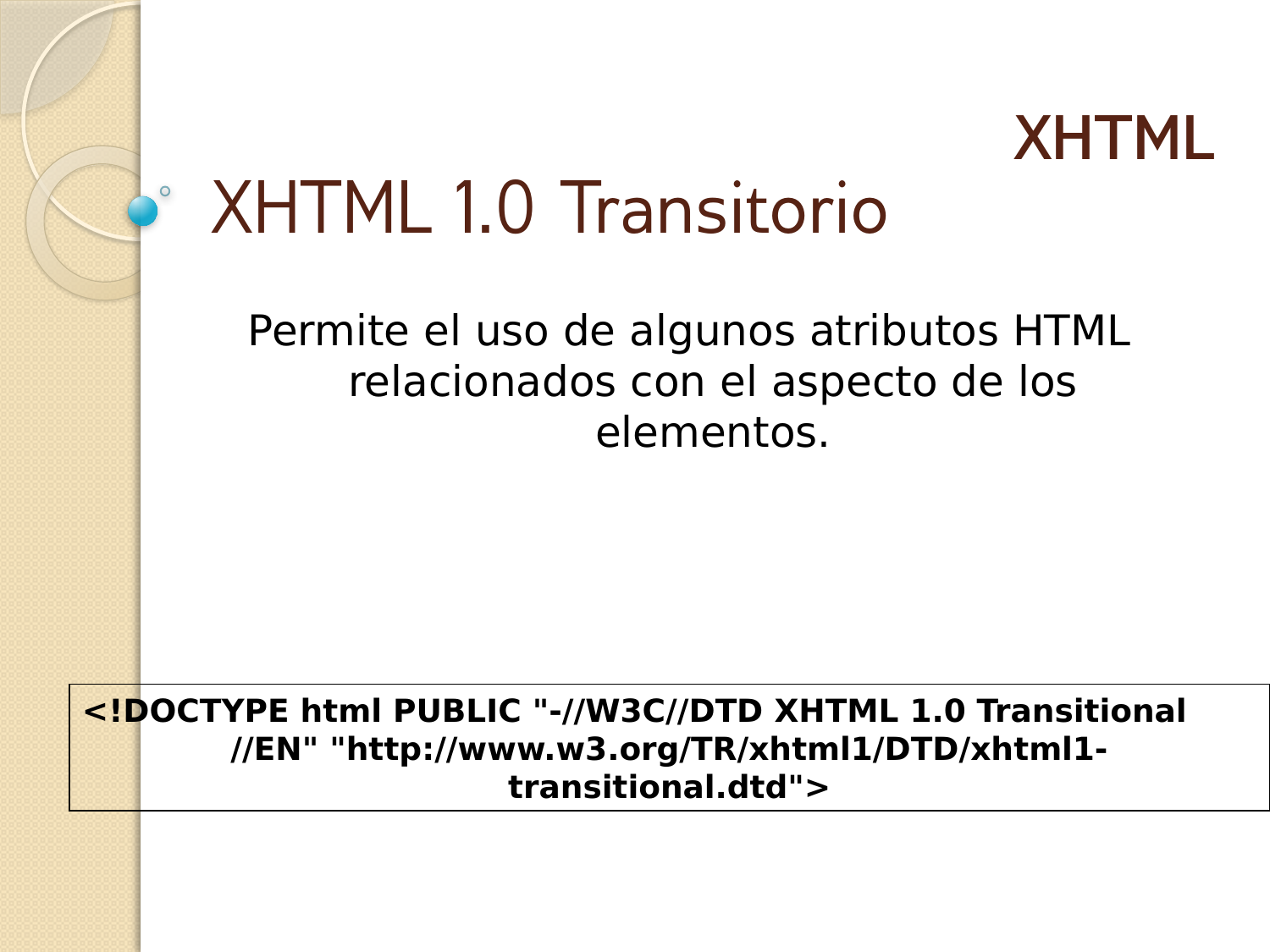

# XHTML 1.0 Transitorio
XHTML

Permite el uso de algunos atributos HTML relacionados con el aspecto de los elementos.
<!DOCTYPE html PUBLIC "-//W3C//DTD XHTML 1.0 Transitional
//EN" "http://www.w3.org/TR/xhtml1/DTD/xhtml1-transitional.dtd">